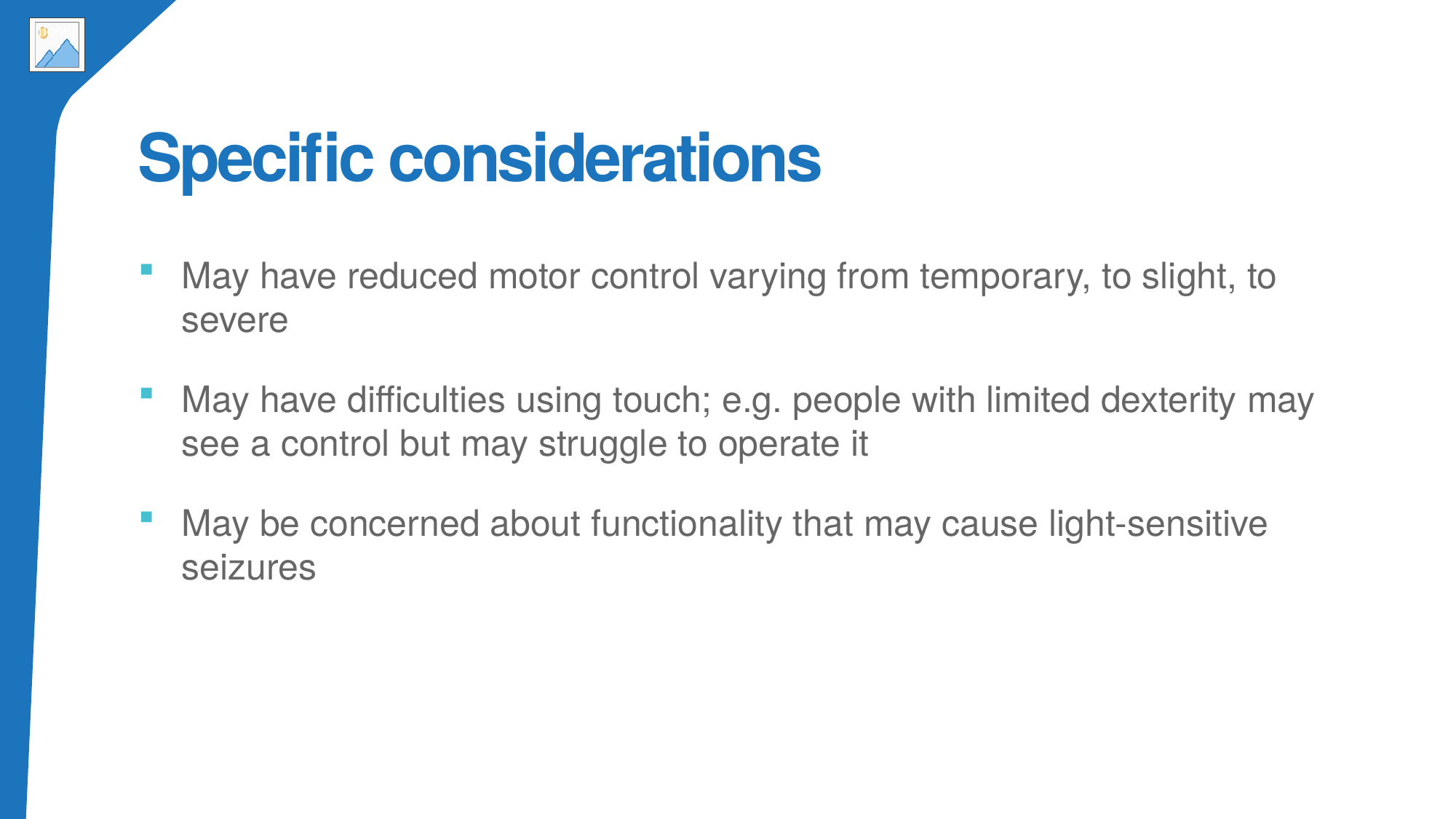

# Specific considerations
May have reduced motor control varying from temporary, to slight, to severe
May have difficulties using touch; e.g. people with limited dexterity may see a control but may struggle to operate it
May be concerned about functionality that may cause light-sensitive seizures